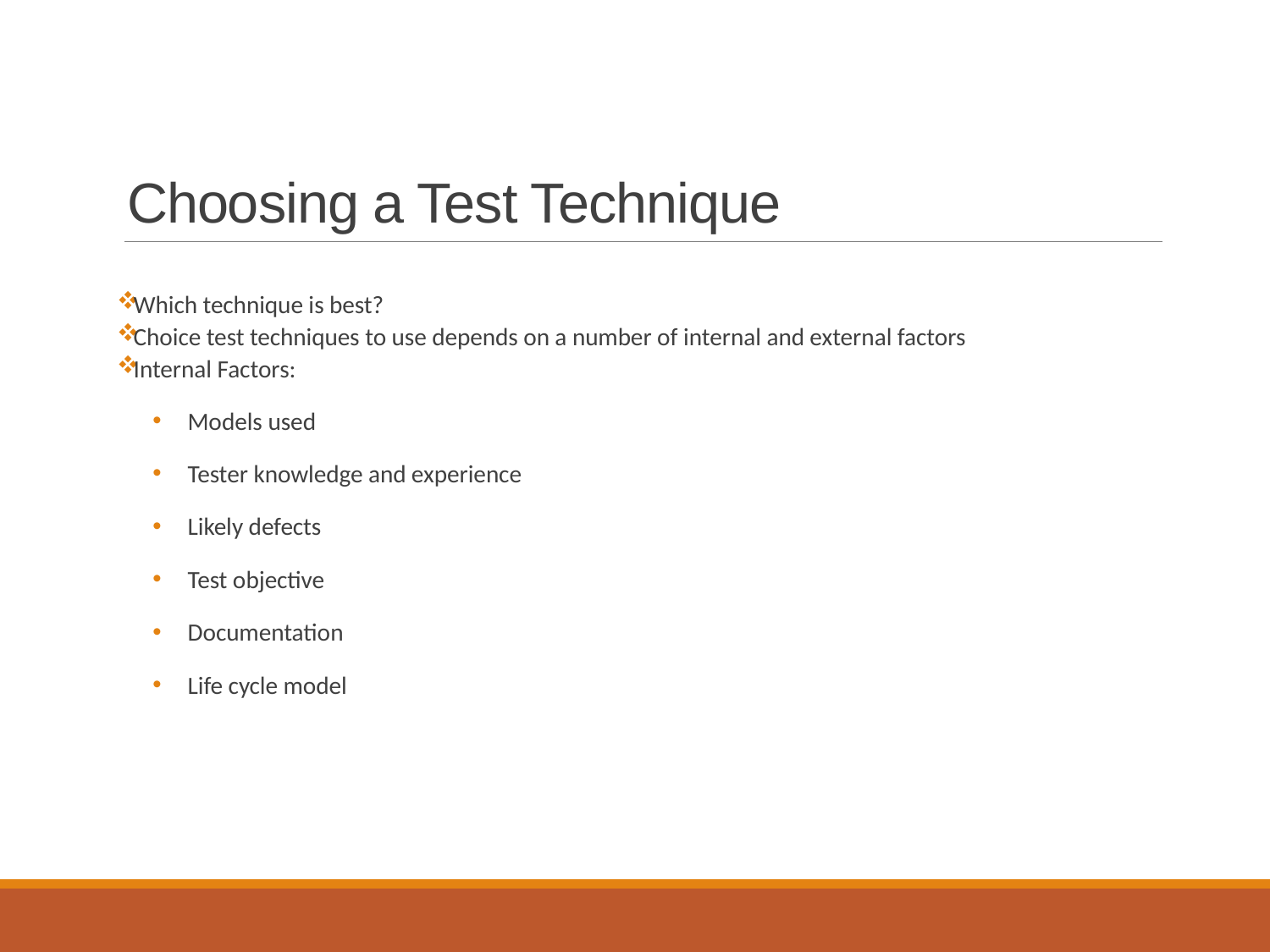

# Choosing a Test Technique
 Which technique is best?
 Choice test techniques to use depends on a number of internal and external factors
 Internal Factors:
Models used
Tester knowledge and experience
Likely defects
Test objective
Documentation
Life cycle model